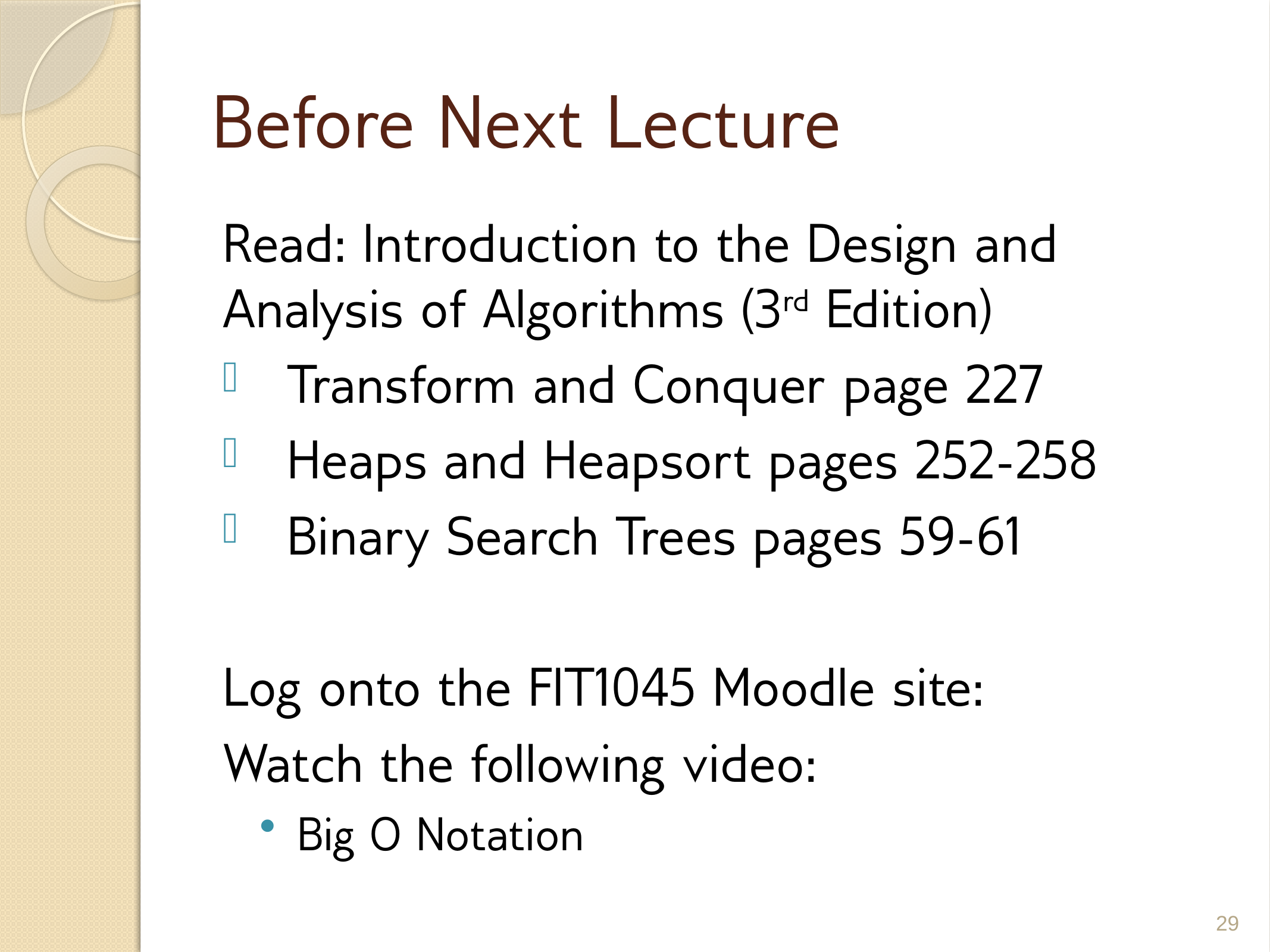

# Before Next Lecture
Read: Introduction to the Design and Analysis of Algorithms (3rd Edition)
Transform and Conquer page 227
Heaps and Heapsort pages 252-258
Binary Search Trees pages 59-61

Log onto the FIT1045 Moodle site:
Watch the following video:
Big O Notation
29